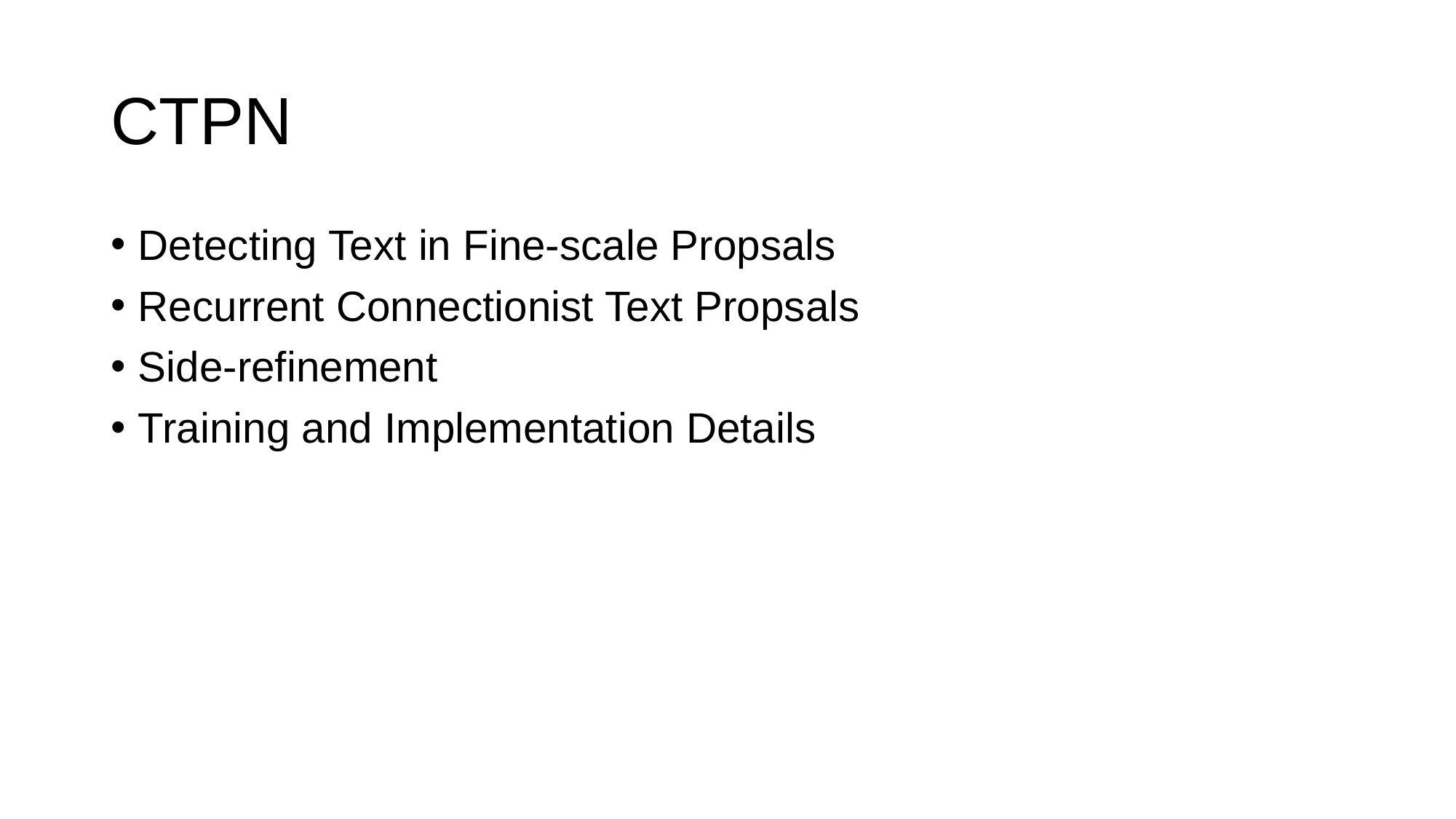

# CTPN
Detecting Text in Fine-scale Propsals
Recurrent Connectionist Text Propsals
Side-refinement
Training and Implementation Details